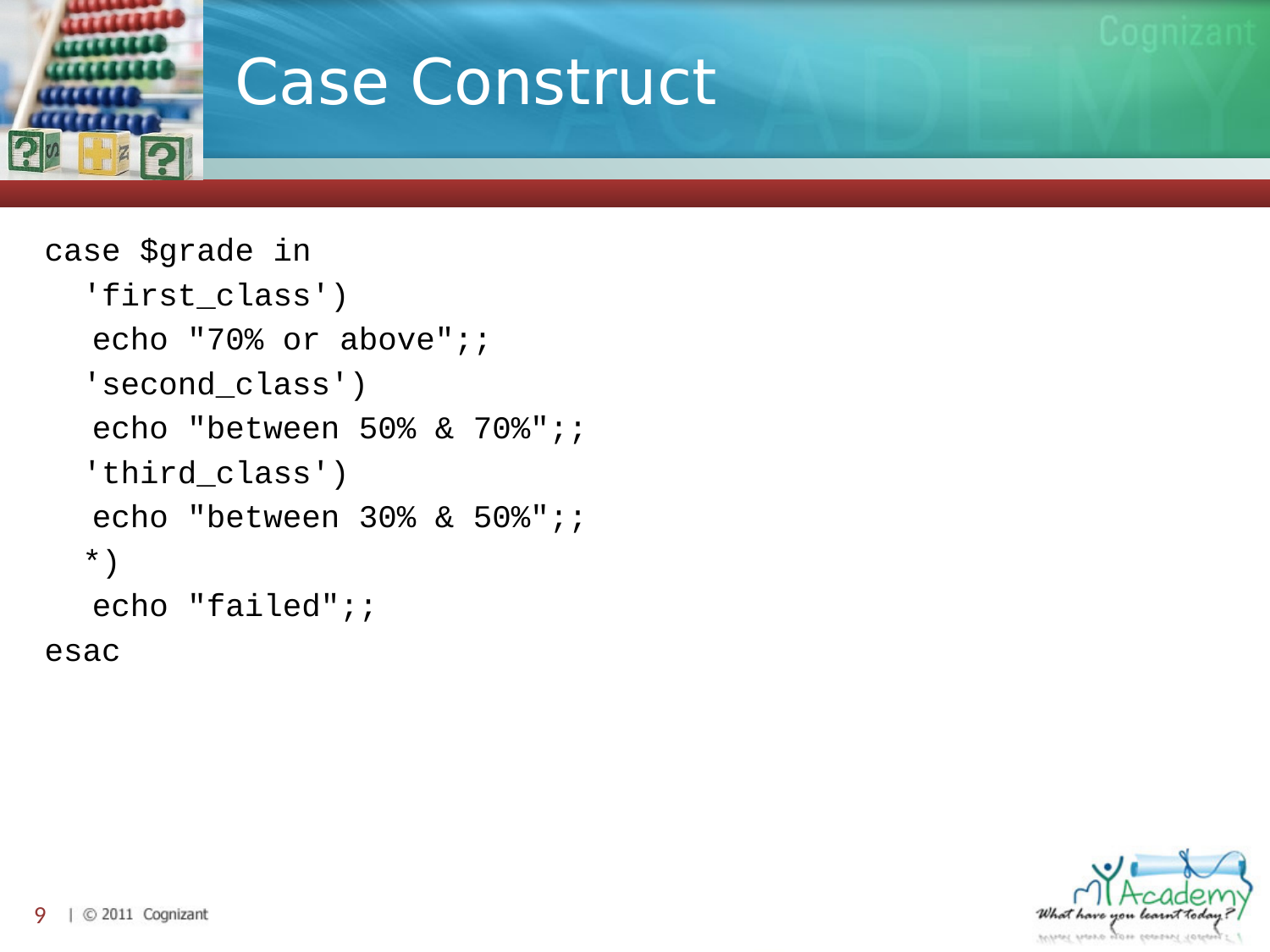

# Case Construct
case $grade in
  'first_class')
	echo "70% or above";;
  'second_class')
	echo "between 50% & 70%";;
  'third_class')
	echo "between 30% & 50%";;
  *)
	echo "failed";;
esac

9